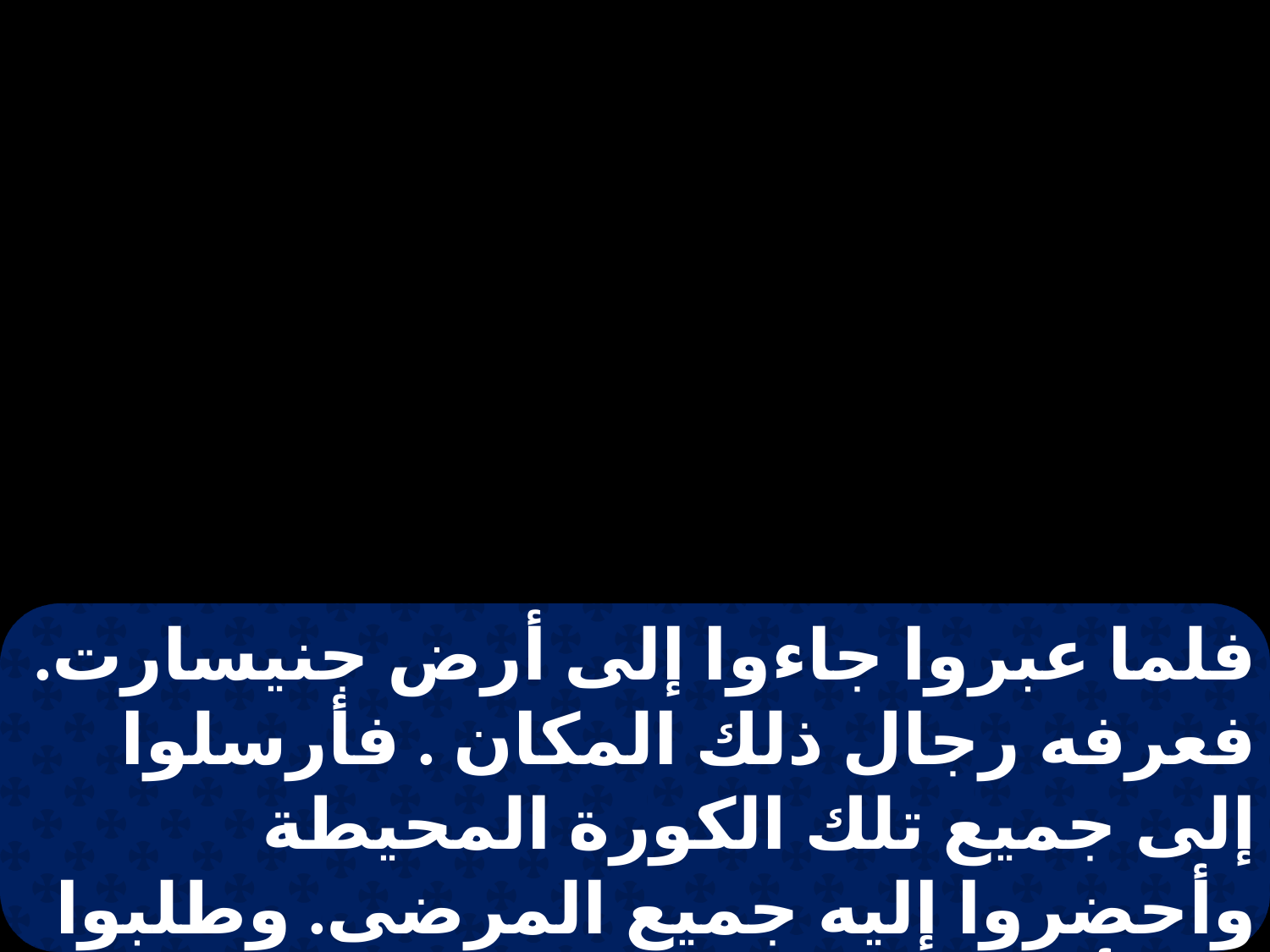

فلما عبروا جاءوا إلى أرض جنيسارت. فعرفه رجال ذلك المكان . فأرسلوا إلى جميع تلك الكورة المحيطة وأحضروا إليه جميع المرضى. وطلبوا إليه أن يلمسوا هدب ثوبه فقط . فجميع الذين لمسوه نالوا الشفاء.